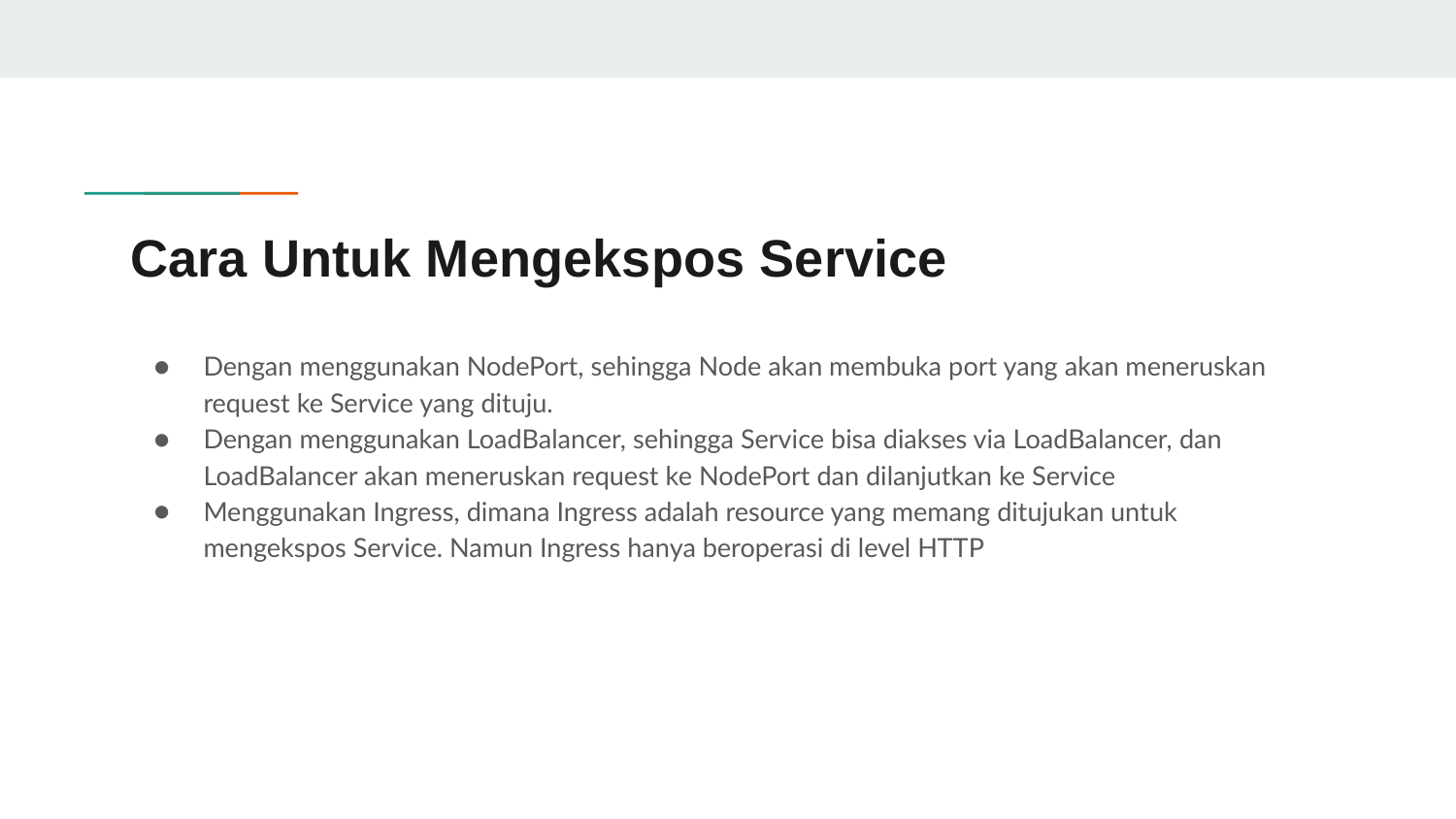

# Cara Untuk Mengekspos Service
Dengan menggunakan NodePort, sehingga Node akan membuka port yang akan meneruskan request ke Service yang dituju.
Dengan menggunakan LoadBalancer, sehingga Service bisa diakses via LoadBalancer, dan LoadBalancer akan meneruskan request ke NodePort dan dilanjutkan ke Service
Menggunakan Ingress, dimana Ingress adalah resource yang memang ditujukan untuk mengekspos Service. Namun Ingress hanya beroperasi di level HTTP